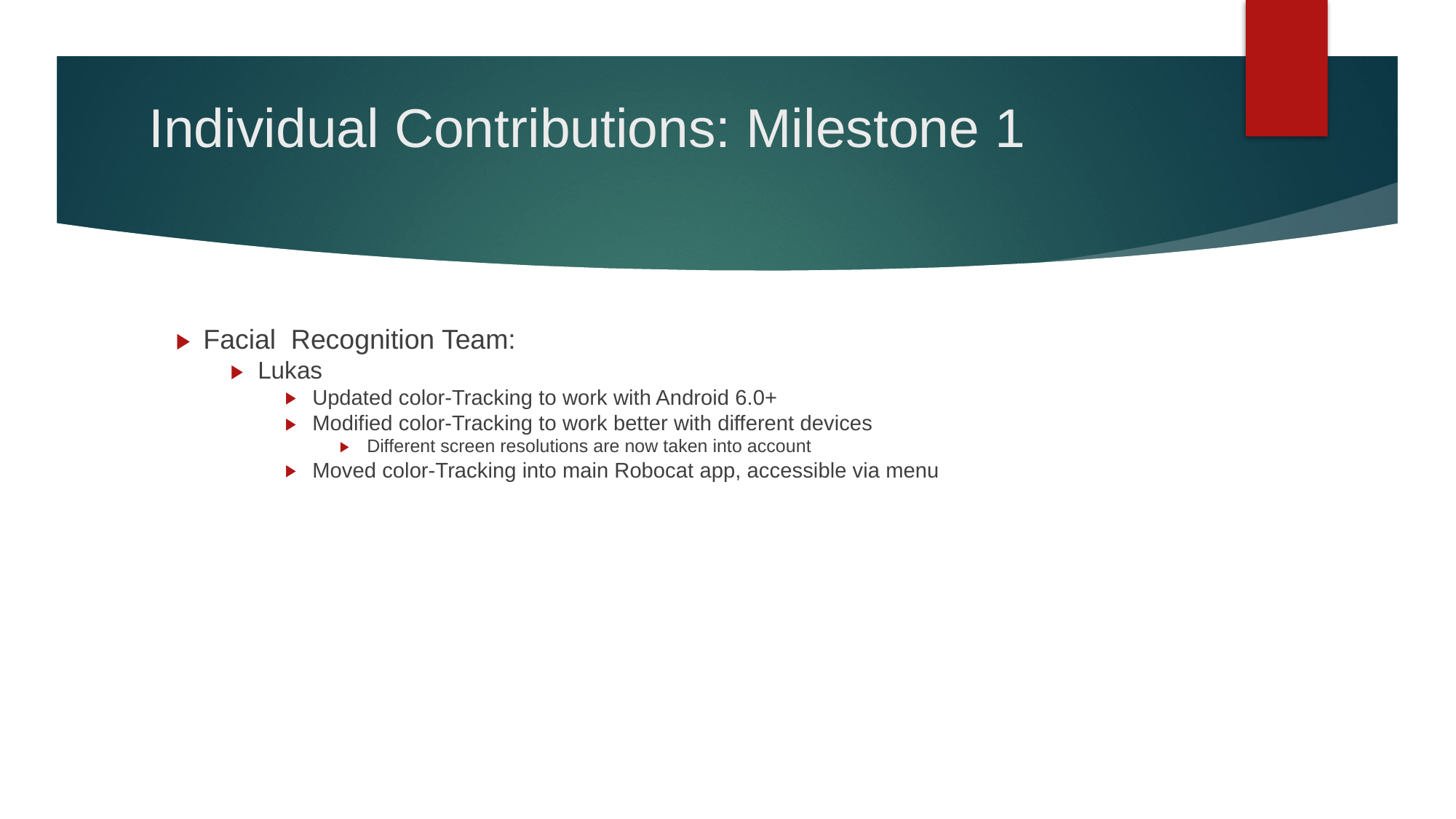

# Individual Contributions: Milestone 1

Facial  Recognition Team:
Lukas
Updated color-Tracking to work with Android 6.0+
Modified color-Tracking to work better with different devices
Different screen resolutions are now taken into account
Moved color-Tracking into main Robocat app, accessible via menu